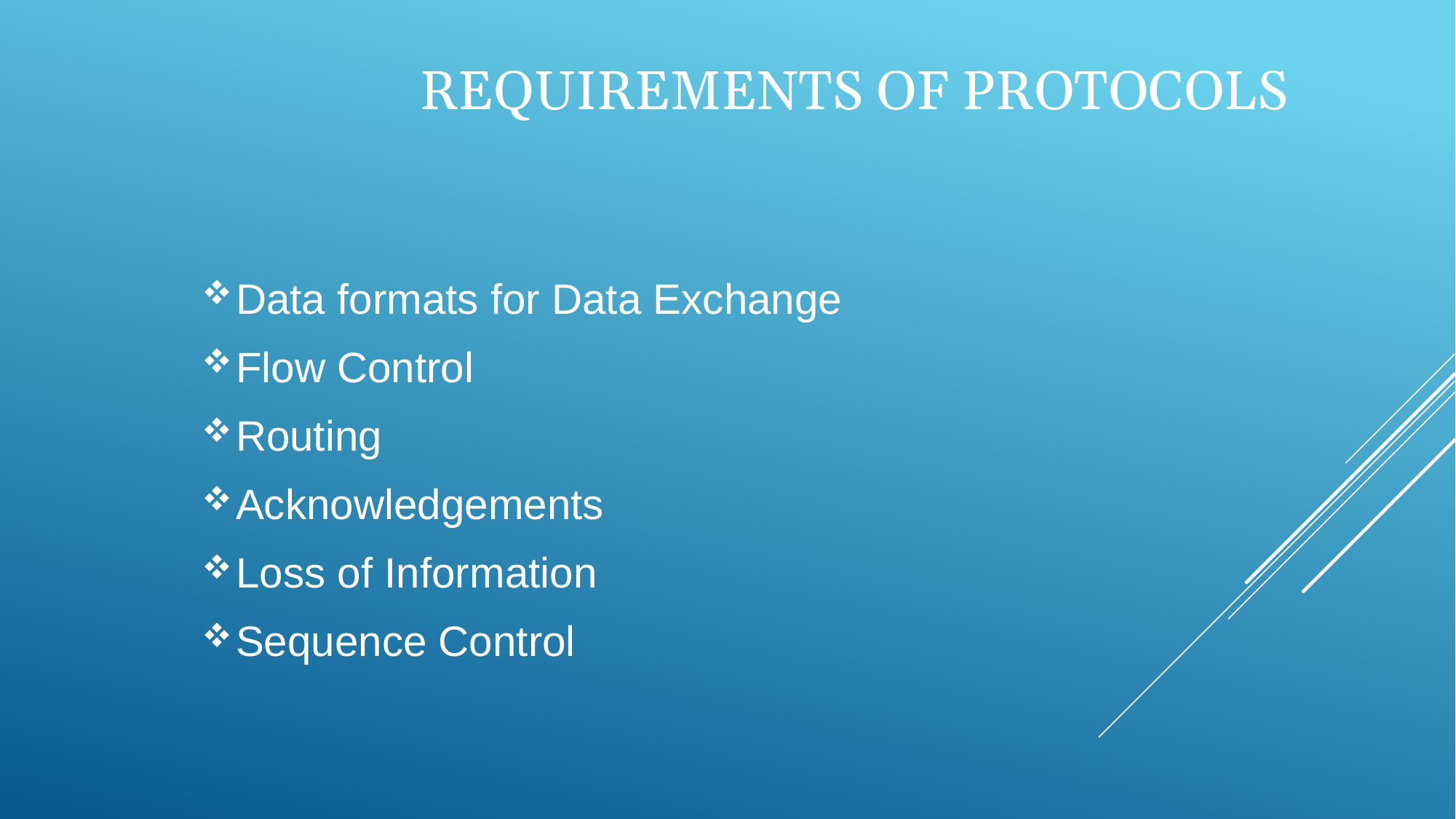

# Requirements of Protocols
Data formats for Data Exchange
Flow Control
Routing
Acknowledgements
Loss of Information
Sequence Control